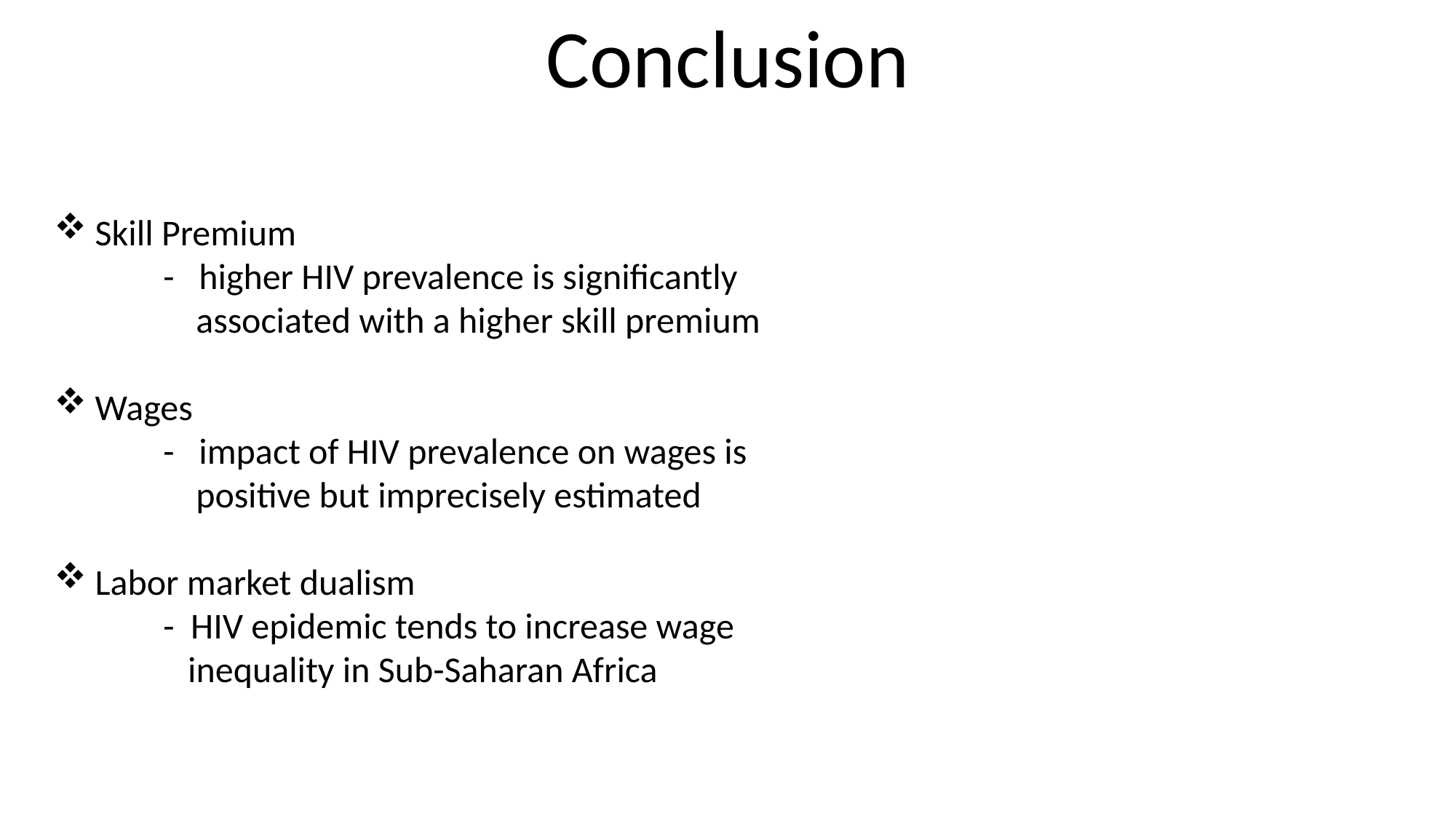

Conclusion
Skill Premium
	-   higher HIV prevalence is significantly 		    associated with a higher skill premium

Wages
	-   impact of HIV prevalence on wages is 	  	    positive but imprecisely estimated

Labor market dualism
	-  HIV epidemic tends to increase wage 	  	   inequality in Sub-Saharan Africa